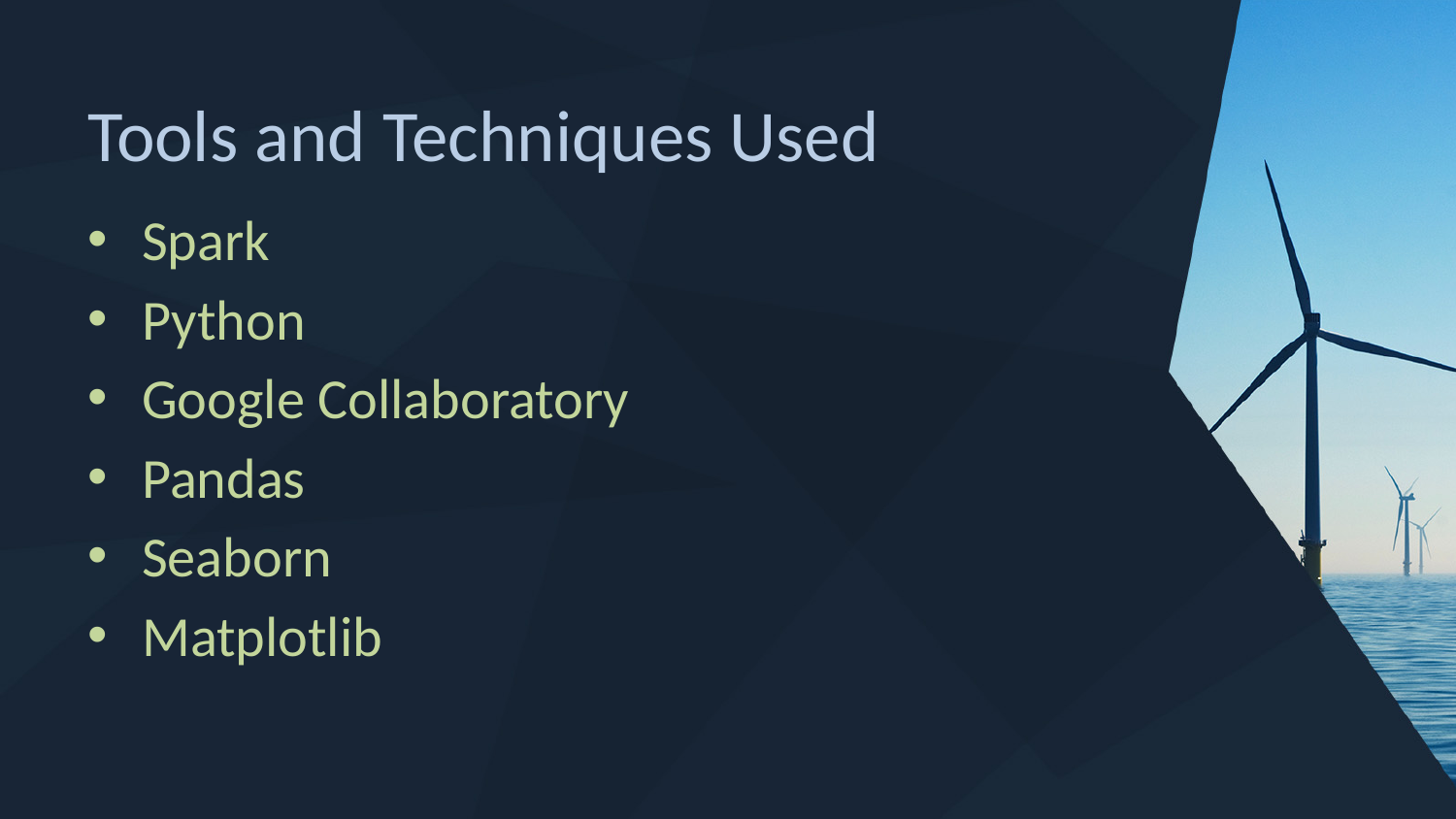

# Tools and Techniques Used
Spark
Python
Google Collaboratory
Pandas
Seaborn
Matplotlib